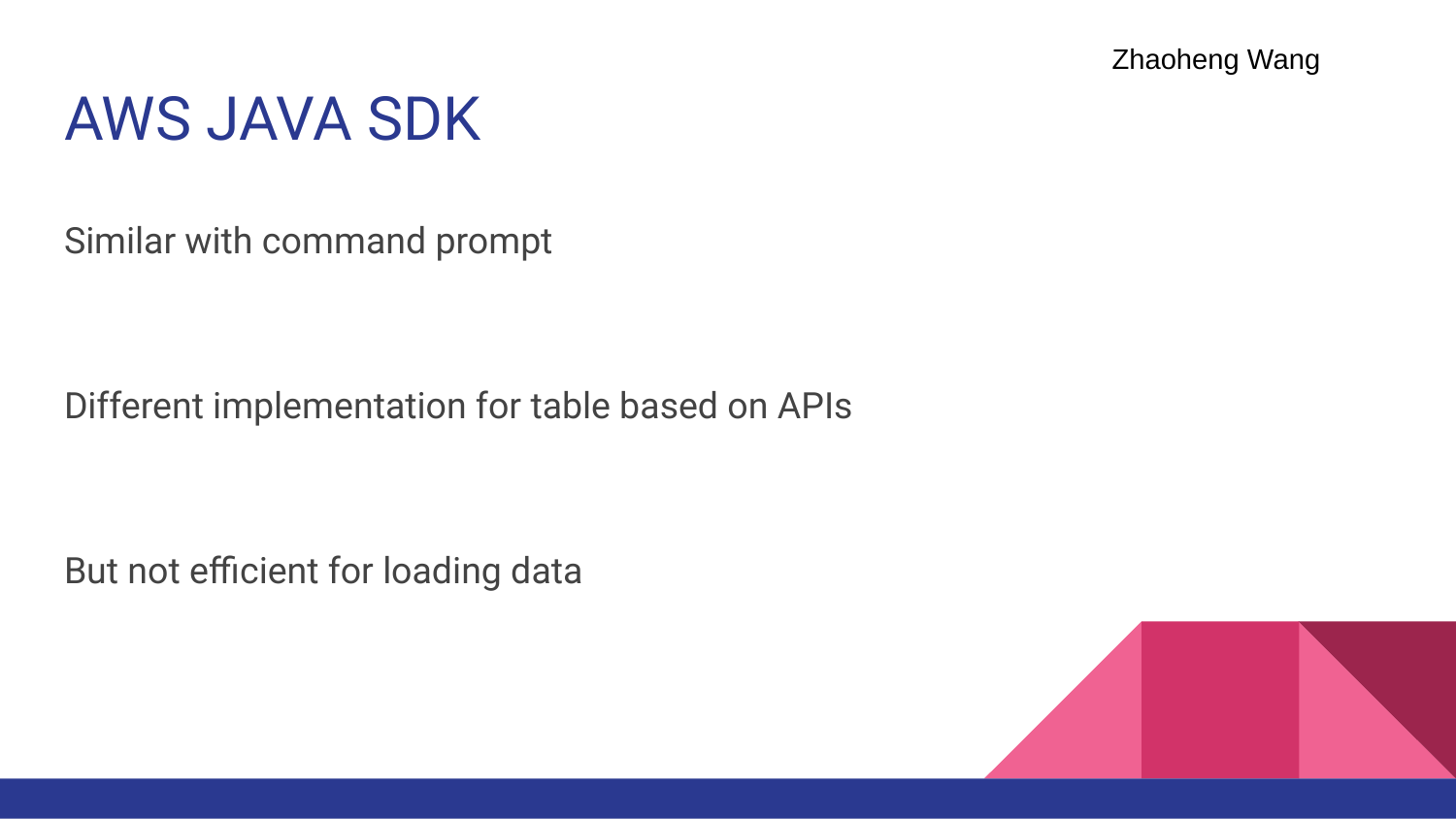

Zhaoheng Wang
# AWS JAVA SDK
Similar with command prompt

Different implementation for table based on APIs

But not efficient for loading data